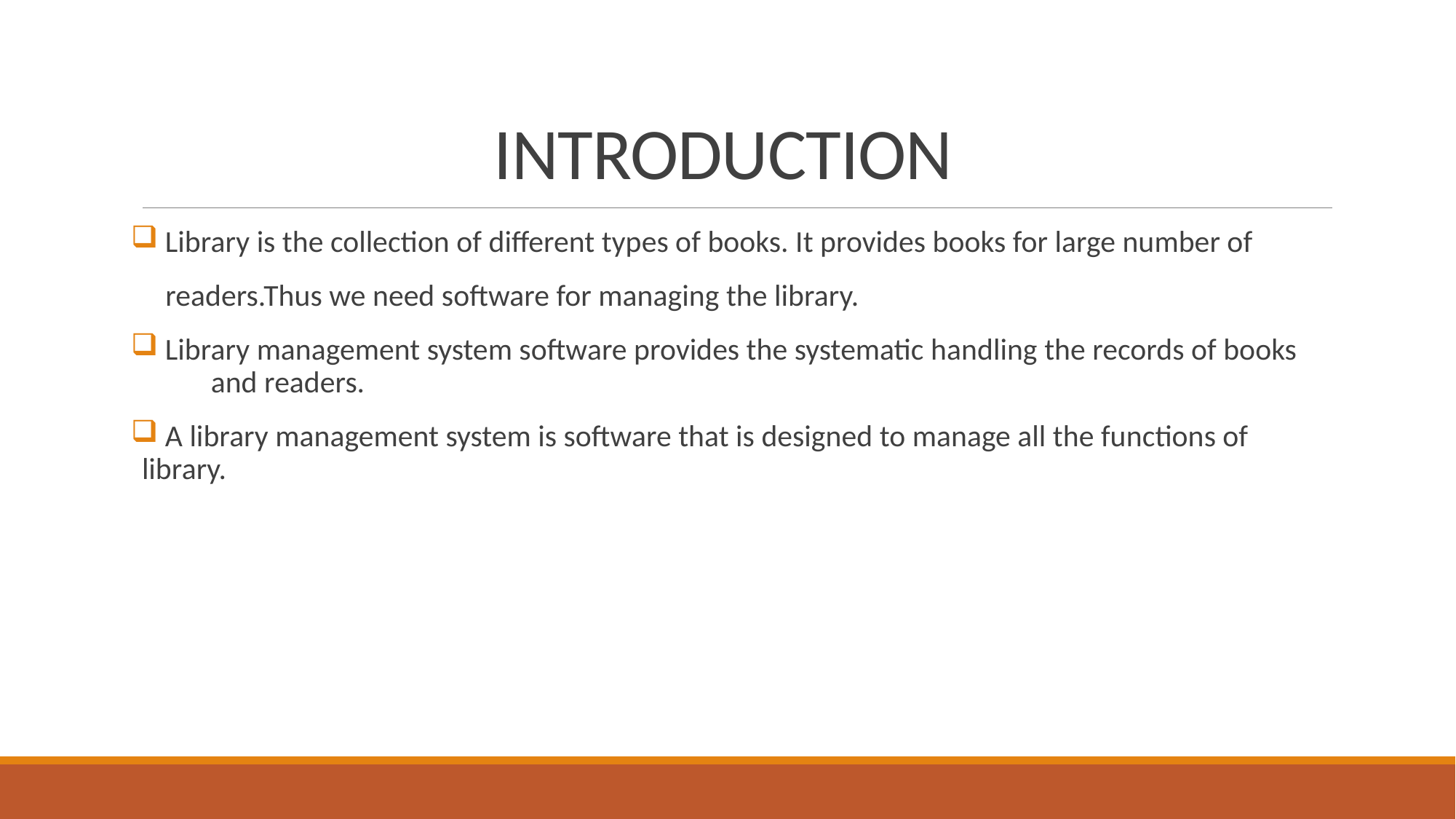

# INTRODUCTION
 Library is the collection of different types of books. It provides books for large number of
     readers.Thus we need software for managing the library.
 Library management system software provides the systematic handling the records of books               and readers.
 A library management system is software that is designed to manage all the functions of  library.